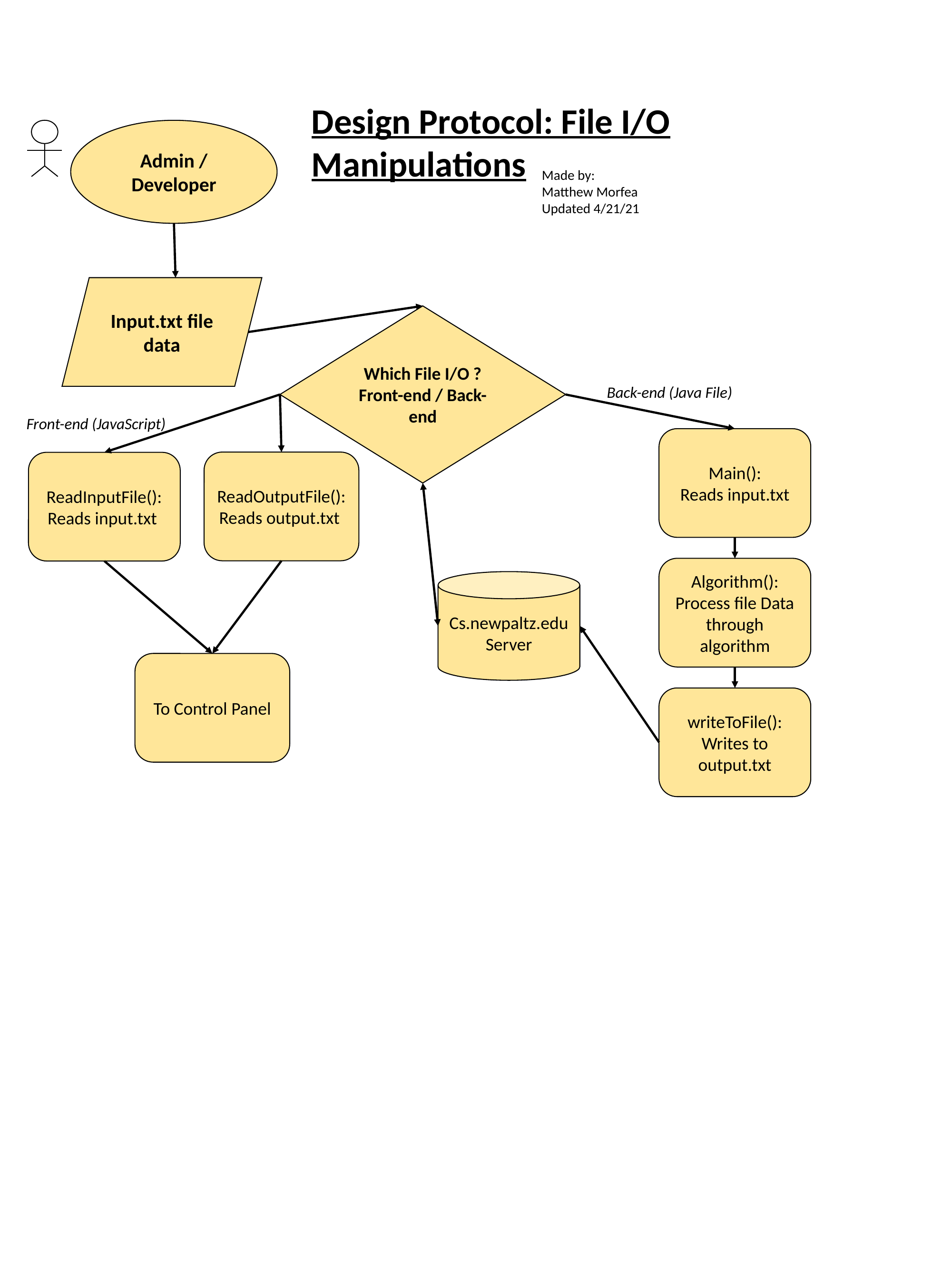

Design Protocol: File I/O Manipulations
Admin / Developer

Made by:
Matthew Morfea
Updated 4/21/21
Input.txt file data
Which File I/O ?
Front-end / Back-end
Back-end (Java File)
Front-end (JavaScript)
Main():
Reads input.txt
ReadOutputFile():
Reads output.txt
ReadInputFile():
Reads input.txt
Algorithm():
Process file Data through algorithm
Cs.newpaltz.edu Server
To Control Panel
writeToFile():
Writes to output.txt